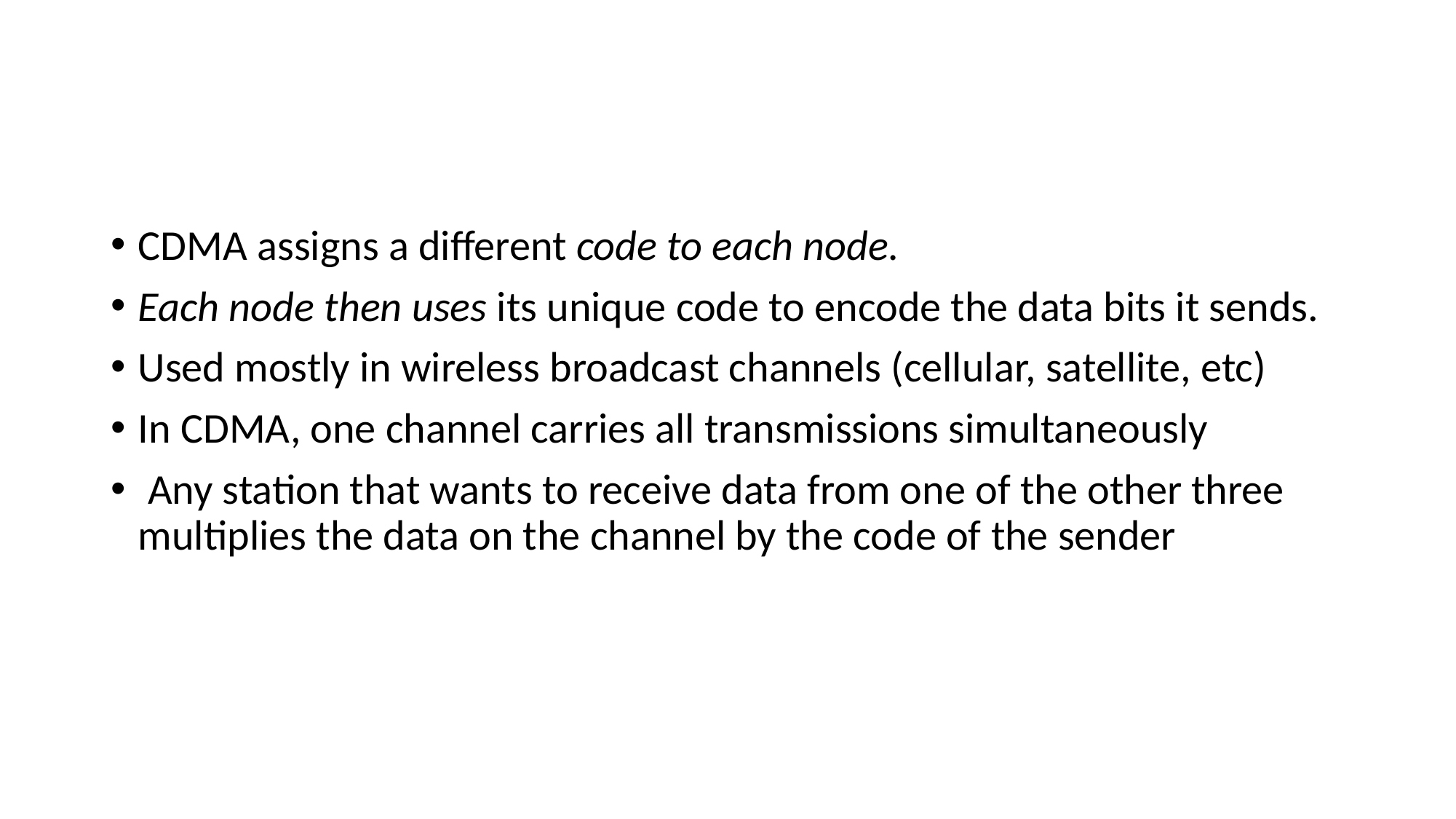

#
CDMA assigns a different code to each node.
Each node then uses its unique code to encode the data bits it sends.
Used mostly in wireless broadcast channels (cellular, satellite, etc)
In CDMA, one channel carries all transmissions simultaneously
 Any station that wants to receive data from one of the other three multiplies the data on the channel by the code of the sender